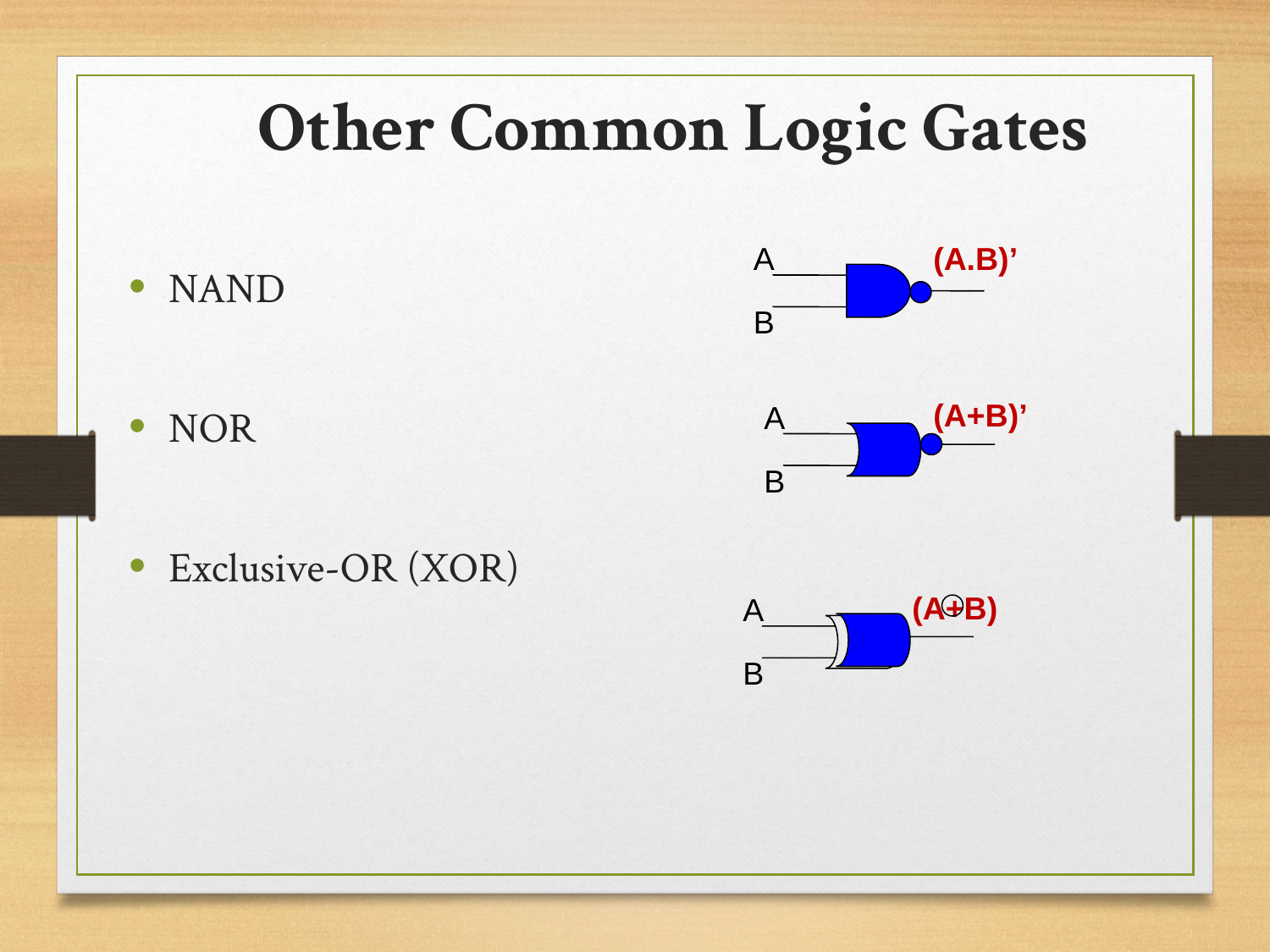

Other Common Logic Gates
A
(A.B)’
NAND

NOR

Exclusive-OR (XOR)

B

(A+B)’
A

B

(A+B)
A

B